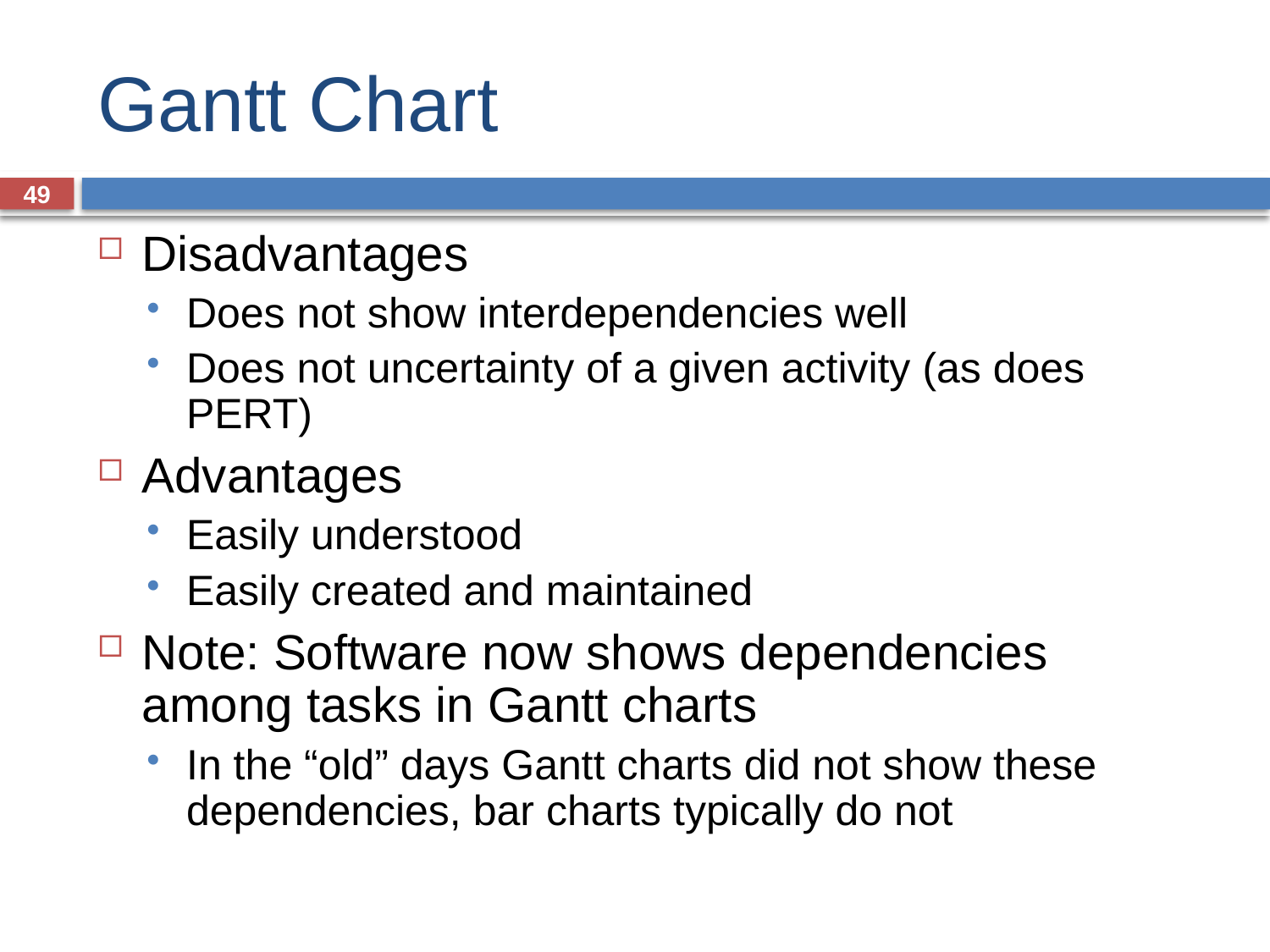

# Gantt Chart
49
Disadvantages
Does not show interdependencies well
Does not uncertainty of a given activity (as does PERT)
Advantages
Easily understood
Easily created and maintained
Note: Software now shows dependencies among tasks in Gantt charts
In the “old” days Gantt charts did not show these dependencies, bar charts typically do not